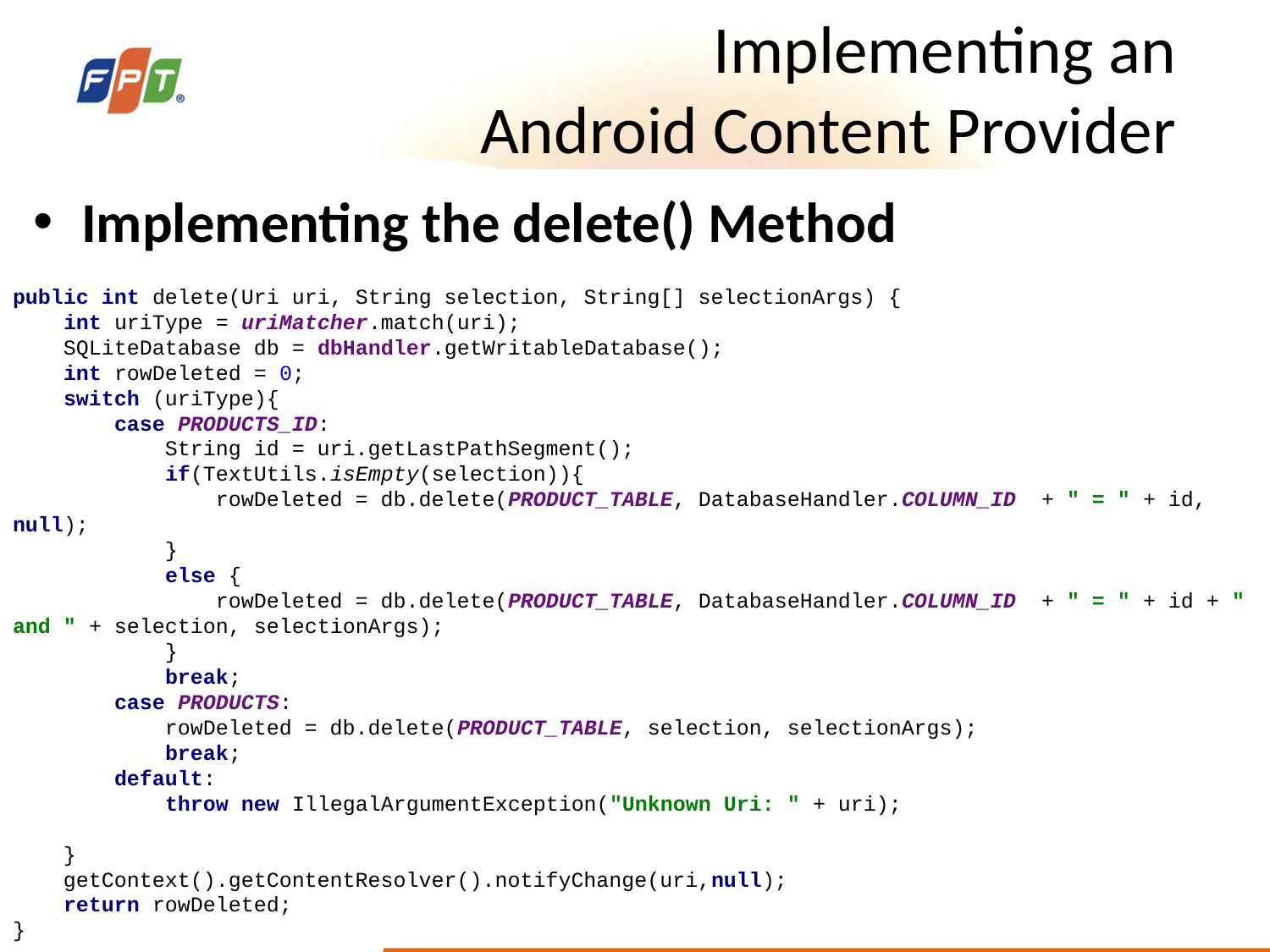

# Implementing an Android Content Provider
Implementing the delete() Method
public int delete(Uri uri, String selection, String[] selectionArgs) {
    int uriType = uriMatcher.match(uri);
    SQLiteDatabase db = dbHandler.getWritableDatabase();
    int rowDeleted = 0;
    switch (uriType){
        case PRODUCTS_ID:
            String id = uri.getLastPathSegment();
            if(TextUtils.isEmpty(selection)){
                rowDeleted = db.delete(PRODUCT_TABLE, DatabaseHandler.COLUMN_ID  + " = " + id, null);
            }
            else {
                rowDeleted = db.delete(PRODUCT_TABLE, DatabaseHandler.COLUMN_ID  + " = " + id + " and " + selection, selectionArgs);
            }
            break;
        case PRODUCTS:
            rowDeleted = db.delete(PRODUCT_TABLE, selection, selectionArgs);
            break;
        default:
            throw new IllegalArgumentException("Unknown Uri: " + uri);
    }
    getContext().getContentResolver().notifyChange(uri,null);
    return rowDeleted;
}